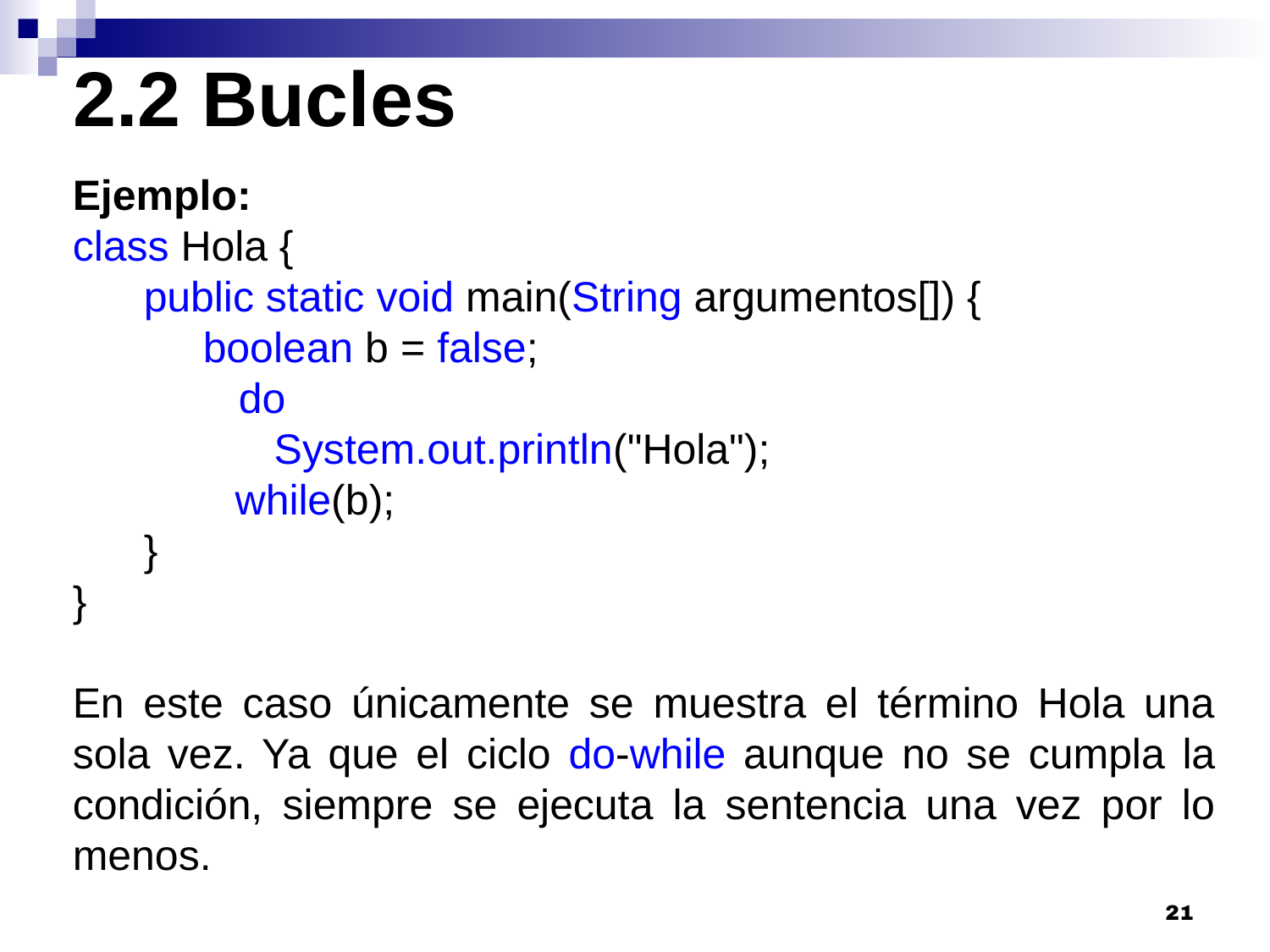

2.2 Bucles
Ejemplo:
class Hola {
      public static void main(String argumentos[]) {
           boolean b = false;
              do
                 System.out.println("Hola");
	   while(b);
      }
}

En este caso únicamente se muestra el término Hola una sola vez. Ya que el ciclo do-while aunque no se cumpla la condición, siempre se ejecuta la sentencia una vez por lo menos.
21